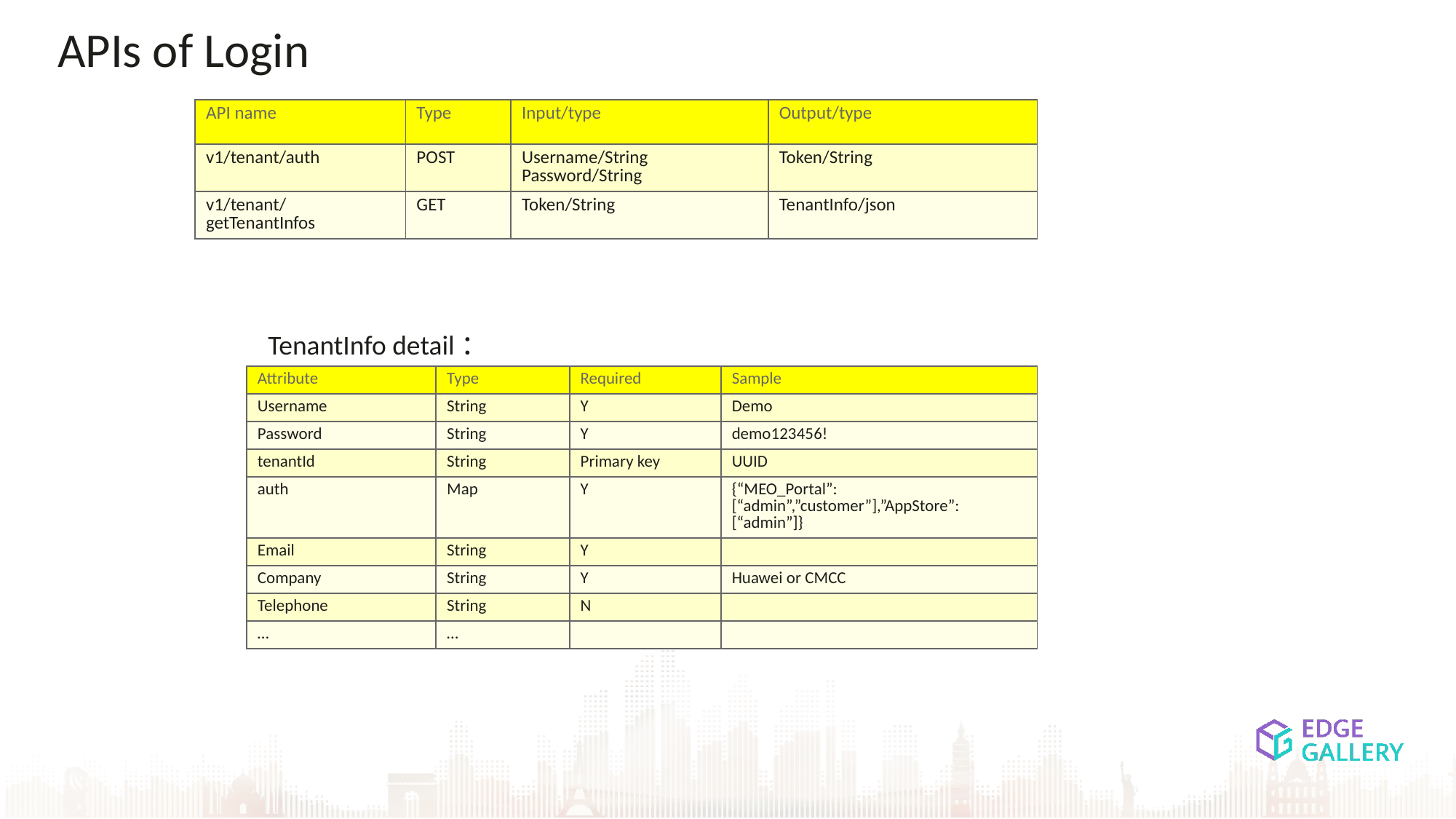

APIs of Login
| API name | Type | Input/type | Output/type |
| --- | --- | --- | --- |
| v1/tenant/auth | POST | Username/String Password/String | Token/String |
| v1/tenant/getTenantInfos | GET | Token/String | TenantInfo/json |
TenantInfo detail：
| Attribute | Type | Required | Sample |
| --- | --- | --- | --- |
| Username | String | Y | Demo |
| Password | String | Y | demo123456! |
| tenantId | String | Primary key | UUID |
| auth | Map | Y | {“MEO\_Portal”:[“admin”,”customer”],”AppStore”:[“admin”]} |
| Email | String | Y |  |
| Company | String | Y | Huawei or CMCC |
| Telephone | String | N |  |
| … | … |  |  |